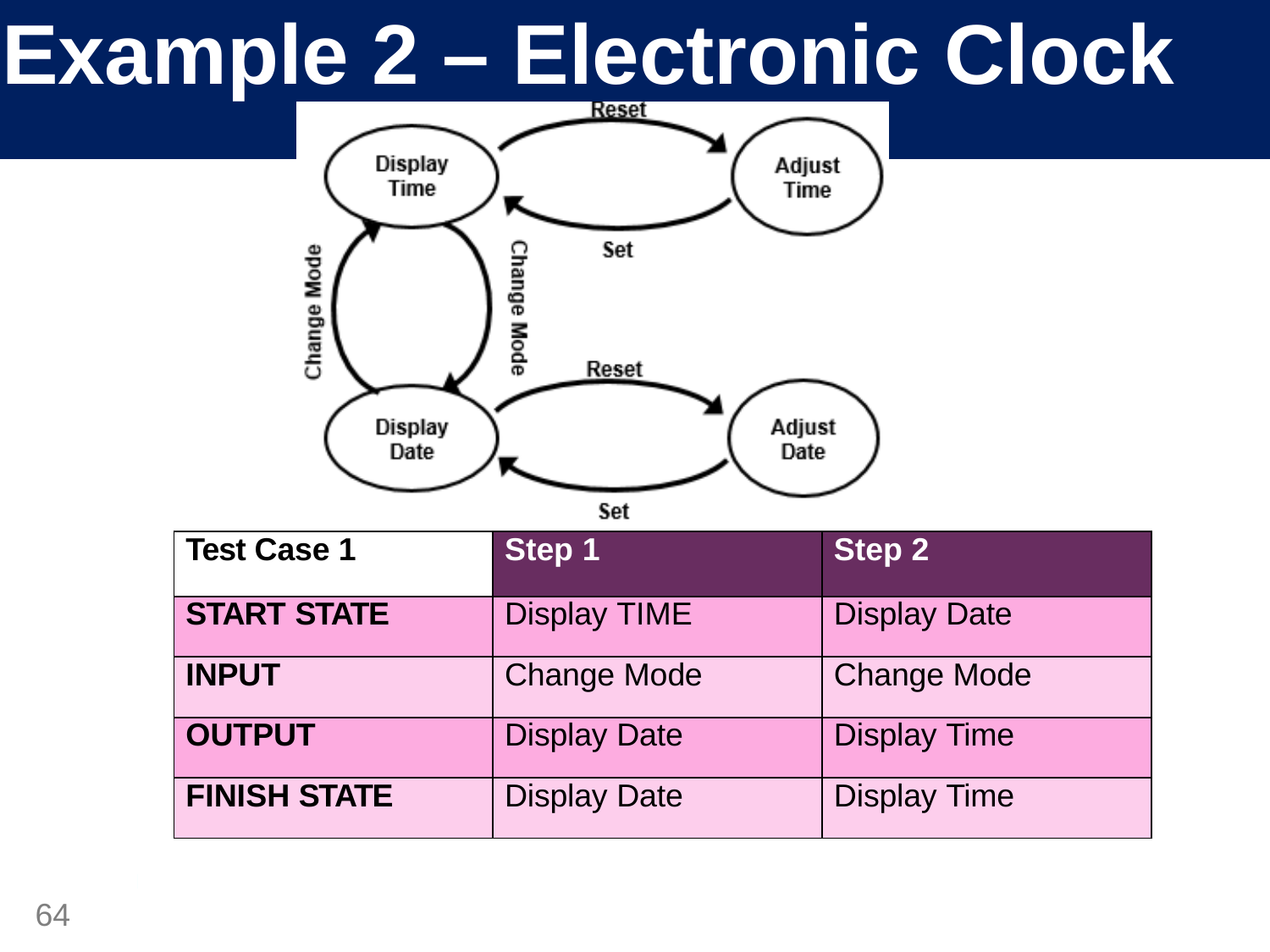

# Example 2 – Electronic Clock

| Test Case 1 | Step 1 | Step 2 |
| --- | --- | --- |
| START STATE | Display TIME | Display Date |
| INPUT | Change Mode | Change Mode |
| OUTPUT | Display Date | Display Time |
| FINISH STATE | Display Date | Display Time |

64